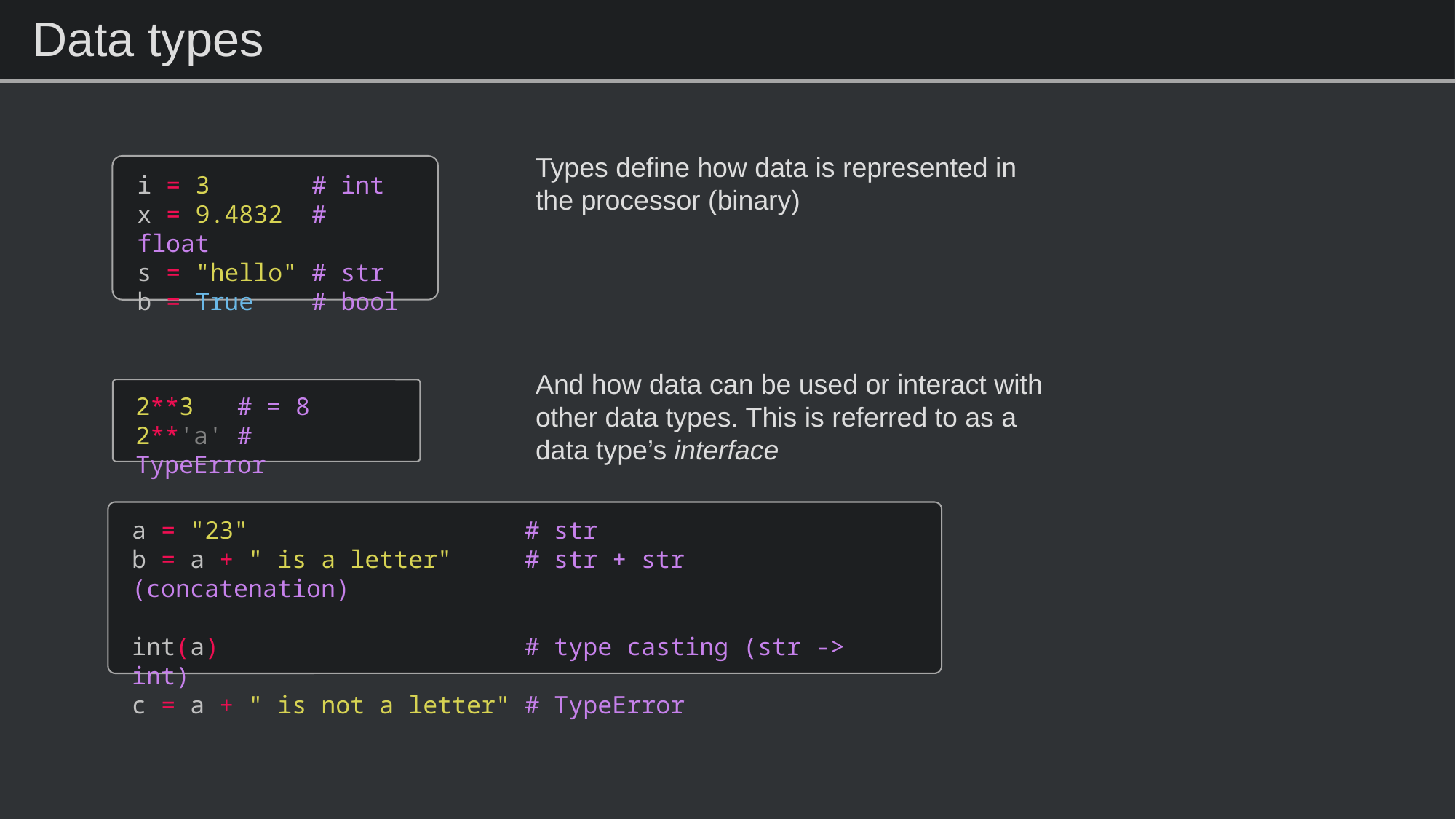

# Data types
Types define how data is represented in the processor (binary)
i = 3       # int
x = 9.4832  # float
s = "hello" # str
b = True    # bool
And how data can be used or interact with other data types. This is referred to as a data type’s interface
2**3   # = 8
2**'a' # TypeError
a = "23"                   # str
b = a + " is a letter"     # str + str (concatenation)

int(a)                     # type casting (str -> int)
c = a + " is not a letter" # TypeError